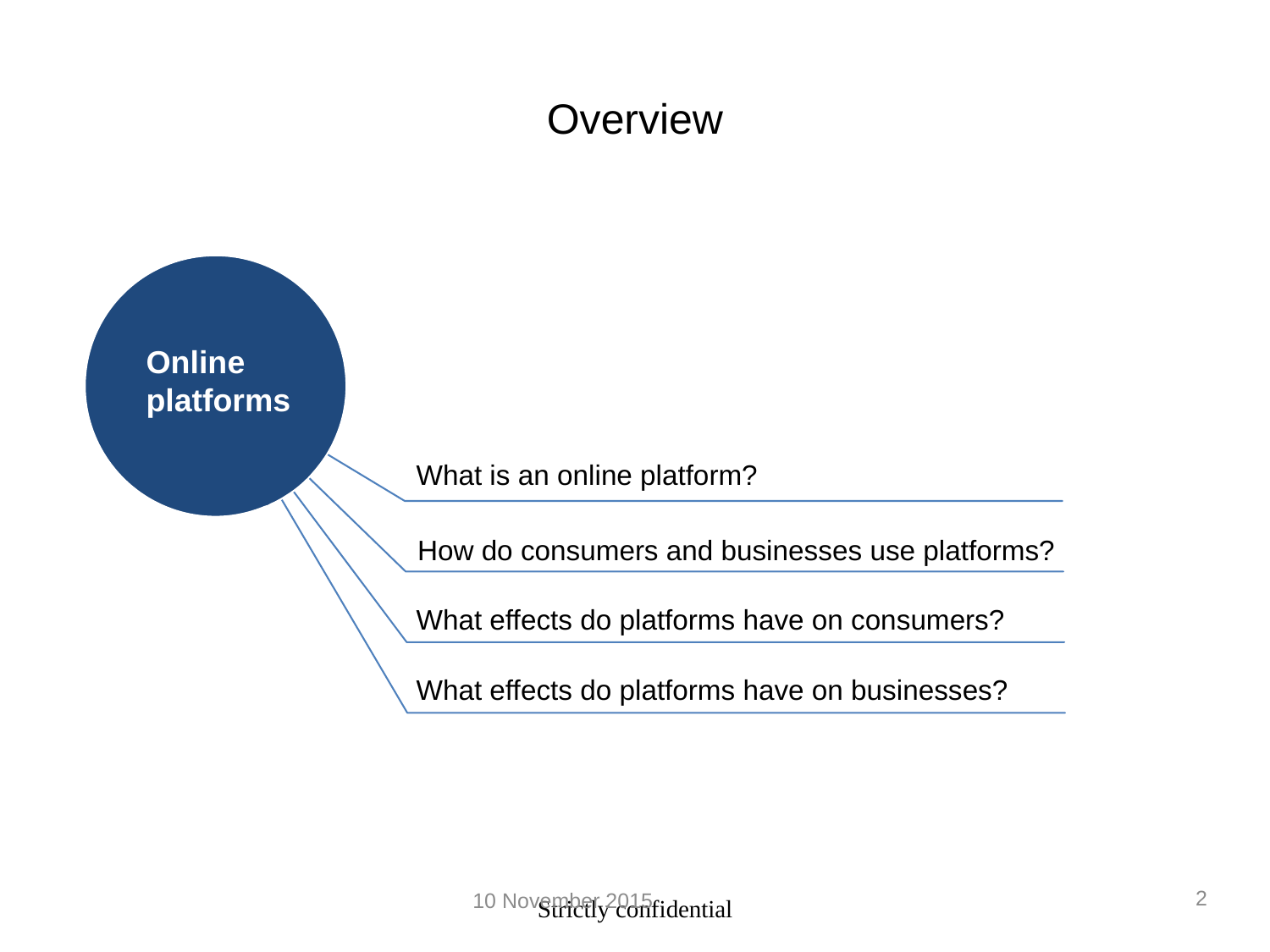

# Overview

Online
platforms
What is an online platform?

How do consumers and businesses use platforms?
What effects do platforms have on consumers?
What effects do platforms have on businesses?

Strictly confidential
2
10 November 2015